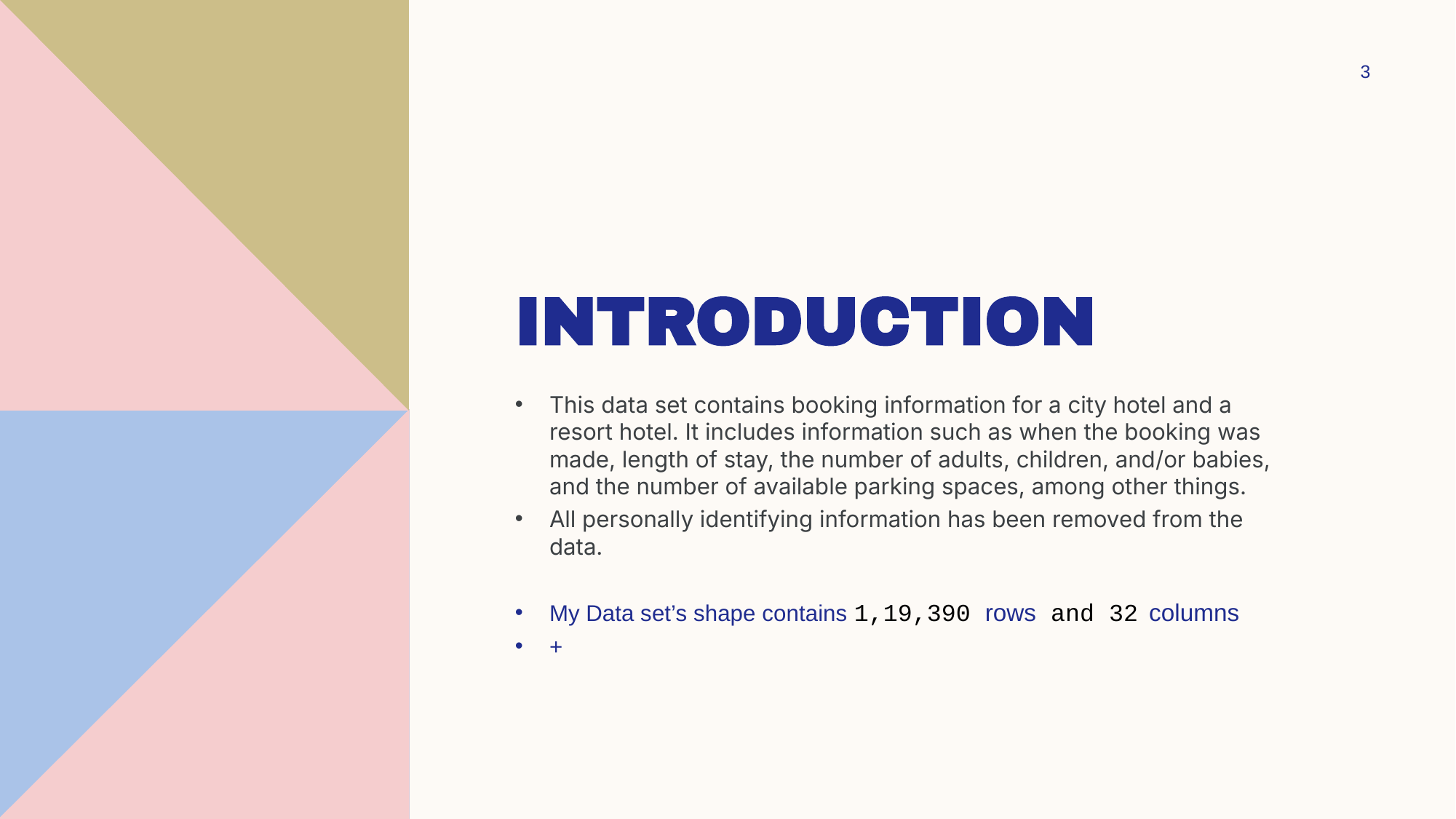

3

# Introduction
This data set contains booking information for a city hotel and a resort hotel. It includes information such as when the booking was made, length of stay, the number of adults, children, and/or babies, and the number of available parking spaces, among other things.
All personally identifying information has been removed from the data.

My Data set’s shape contains 1,19,390 rows and 32 columns
+